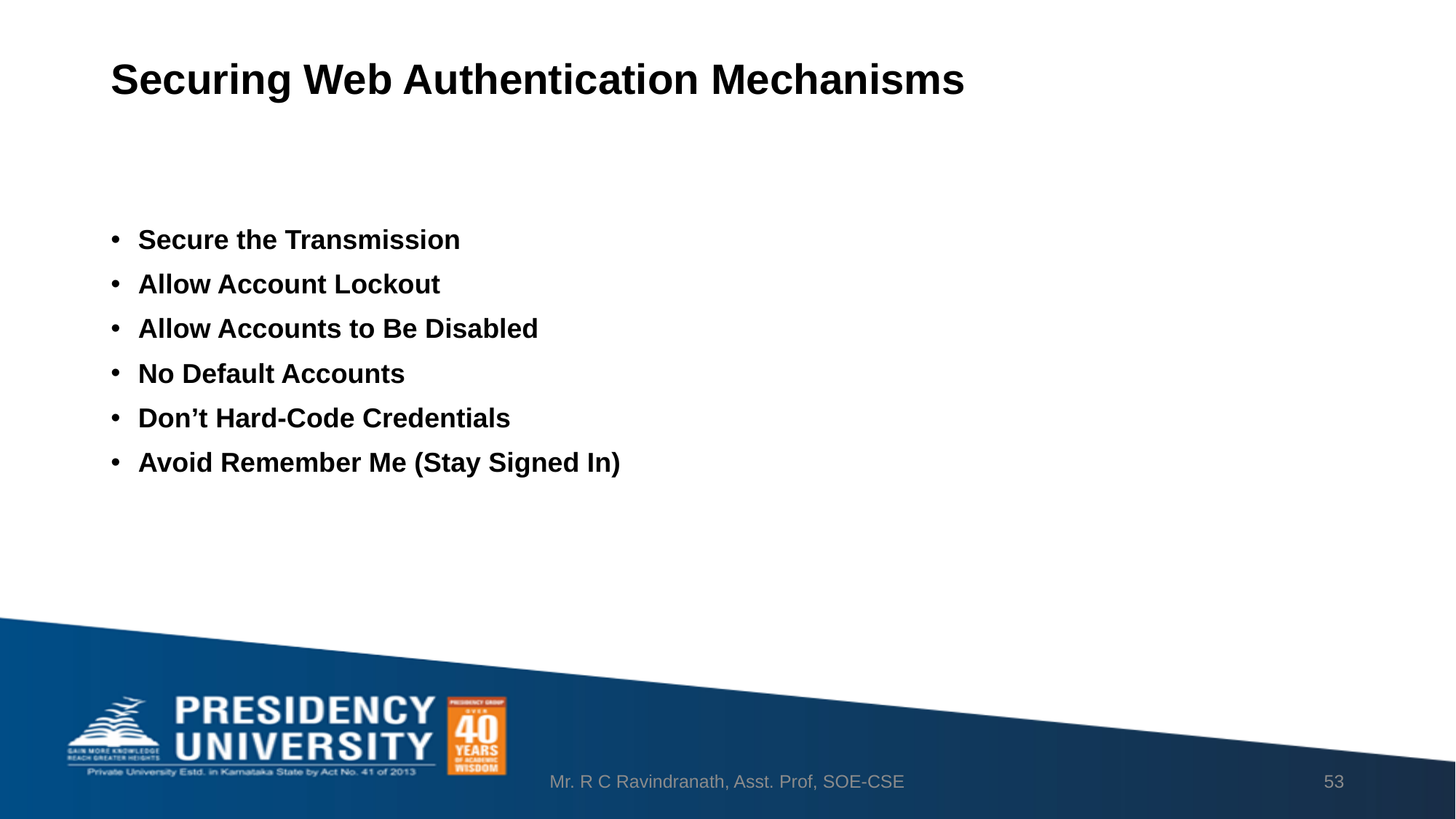

# Securing Web Authentication Mechanisms
Secure the Transmission
Allow Account Lockout
Allow Accounts to Be Disabled
No Default Accounts
Don’t Hard-Code Credentials
Avoid Remember Me (Stay Signed In)
Mr. R C Ravindranath, Asst. Prof, SOE-CSE
53